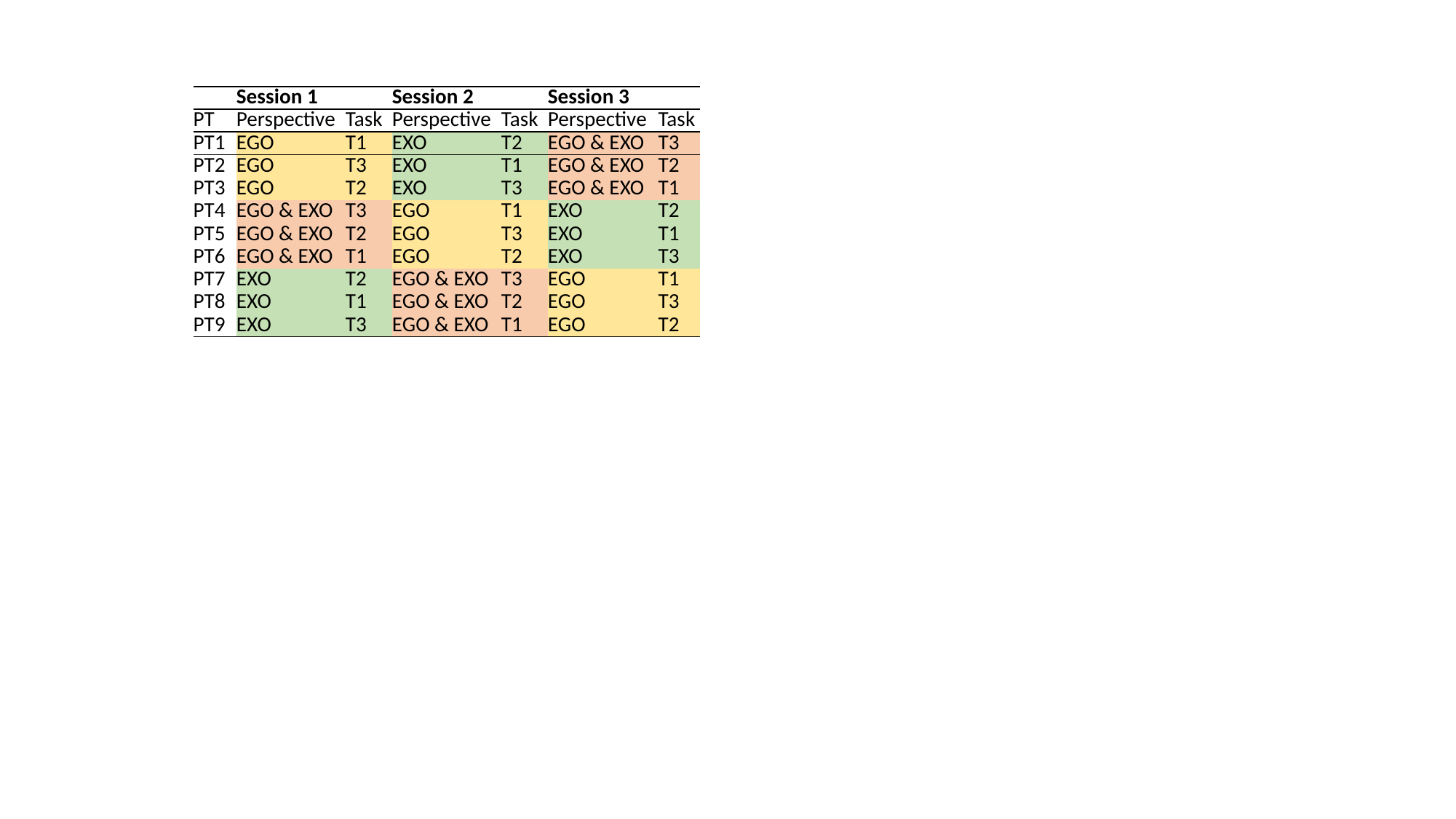

|  | Session 1 |  | Session 2 |  | Session 3 |  |
| --- | --- | --- | --- | --- | --- | --- |
| PT | Perspective | Task | Perspective | Task | Perspective | Task |
| PT1 | EGO | T1 | EXO | T2 | EGO & EXO | T3 |
| PT2 | EGO | T3 | EXO | T1 | EGO & EXO | T2 |
| PT3 | EGO | T2 | EXO | T3 | EGO & EXO | T1 |
| PT4 | EGO & EXO | T3 | EGO | T1 | EXO | T2 |
| PT5 | EGO & EXO | T2 | EGO | T3 | EXO | T1 |
| PT6 | EGO & EXO | T1 | EGO | T2 | EXO | T3 |
| PT7 | EXO | T2 | EGO & EXO | T3 | EGO | T1 |
| PT8 | EXO | T1 | EGO & EXO | T2 | EGO | T3 |
| PT9 | EXO | T3 | EGO & EXO | T1 | EGO | T2 |